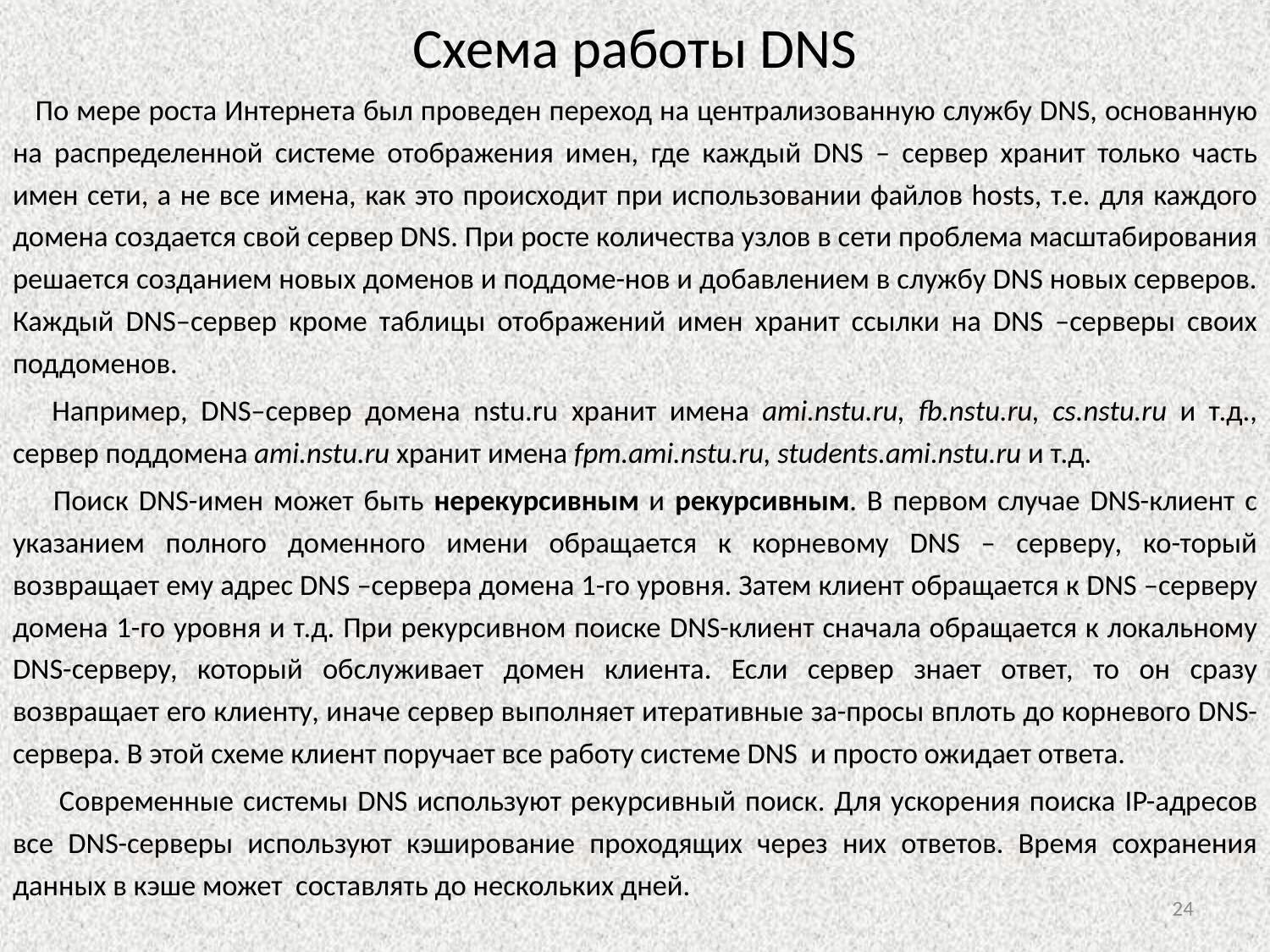

# Схема работы DNS
   По мере роста Интернета был проведен переход на централизованную службу DNS, основанную на распределенной системе отображения имен, где каждый DNS – сервер хранит только часть имен сети, а не все имена, как это происходит при использовании файлов hosts, т.е. для каждого домена создается свой сервер DNS. При росте количества узлов в сети проблема масштабирования решается созданием новых доменов и поддоме-нов и добавлением в службу DNS новых серверов. Каждый DNS–сервер кроме таблицы отображений имен хранит ссылки на DNS –серверы своих поддоменов.
   Например, DNS–сервер домена nstu.ru хранит имена ami.nstu.ru, fb.nstu.ru, cs.nstu.ru и т.д., сервер поддомена ami.nstu.ru хранит имена fpm.ami.nstu.ru, students.ami.nstu.ru и т.д.
    Поиск DNS-имен может быть нерекурсивным и рекурсивным. В первом случае DNS-клиент с указанием полного доменного имени обращается к корневому DNS – серверу, ко-торый возвращает ему адрес DNS –сервера домена 1-го уровня. Затем клиент обращается к DNS –серверу домена 1-го уровня и т.д. При рекурсивном поиске DNS-клиент сначала обращается к локальному DNS-серверу, который обслуживает домен клиента. Если сервер знает ответ, то он сразу возвращает его клиенту, иначе сервер выполняет итеративные за-просы вплоть до корневого DNS-сервера. В этой схеме клиент поручает все работу системе DNS  и просто ожидает ответа.
     Современные системы DNS используют рекурсивный поиск. Для ускорения поиска IP-адресов все DNS-серверы используют кэширование проходящих через них ответов. Время сохранения данных в кэше может  составлять до нескольких дней.
24